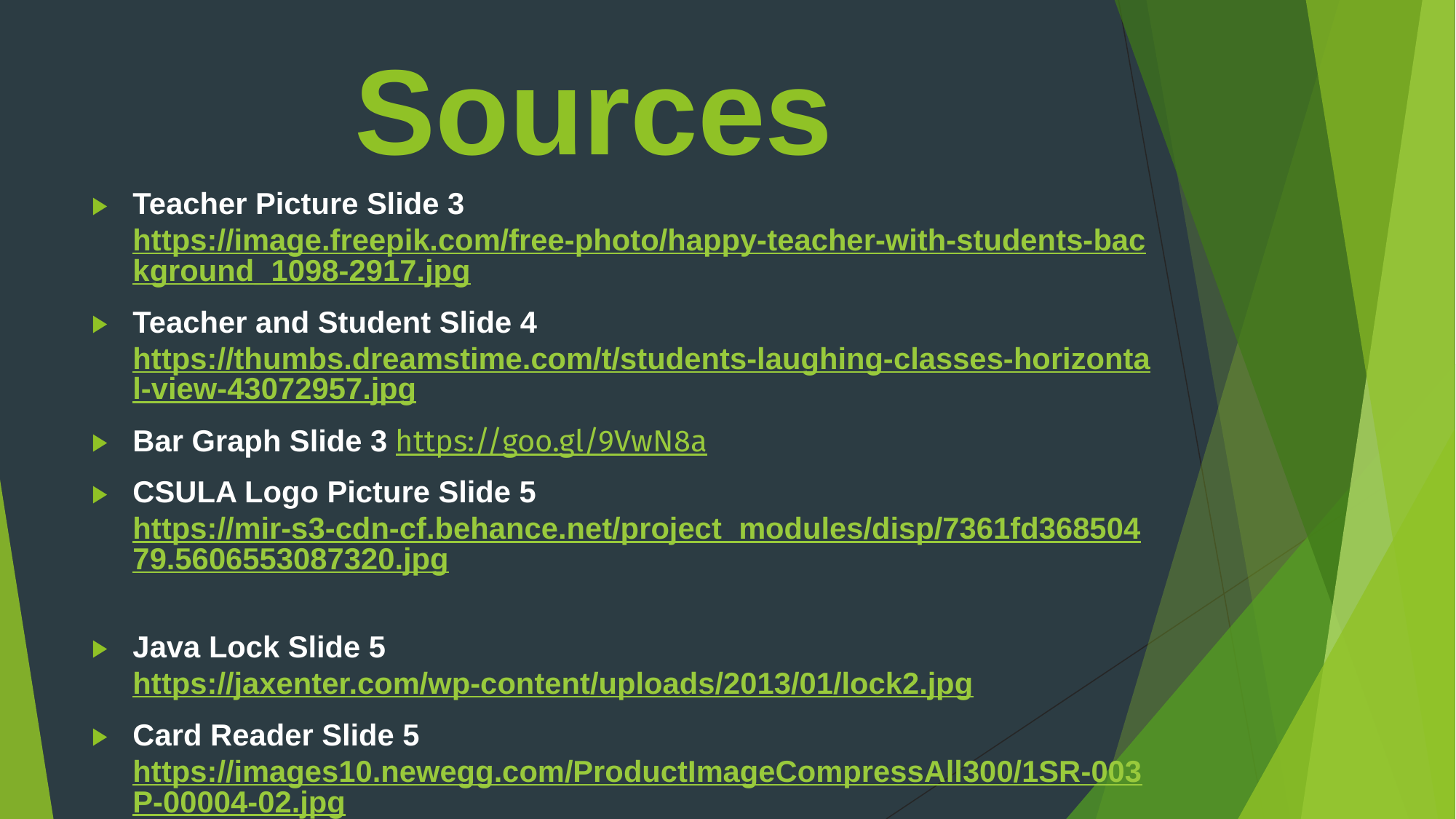

# Sources
Teacher Picture Slide 3 https://image.freepik.com/free-photo/happy-teacher-with-students-background_1098-2917.jpg
Teacher and Student Slide 4 https://thumbs.dreamstime.com/t/students-laughing-classes-horizontal-view-43072957.jpg
Bar Graph Slide 3 https://goo.gl/9VwN8a
CSULA Logo Picture Slide 5 https://mir-s3-cdn-cf.behance.net/project_modules/disp/7361fd36850479.5606553087320.jpg
Java Lock Slide 5 https://jaxenter.com/wp-content/uploads/2013/01/lock2.jpg
Card Reader Slide 5 https://images10.newegg.com/ProductImageCompressAll300/1SR-003P-00004-02.jpg